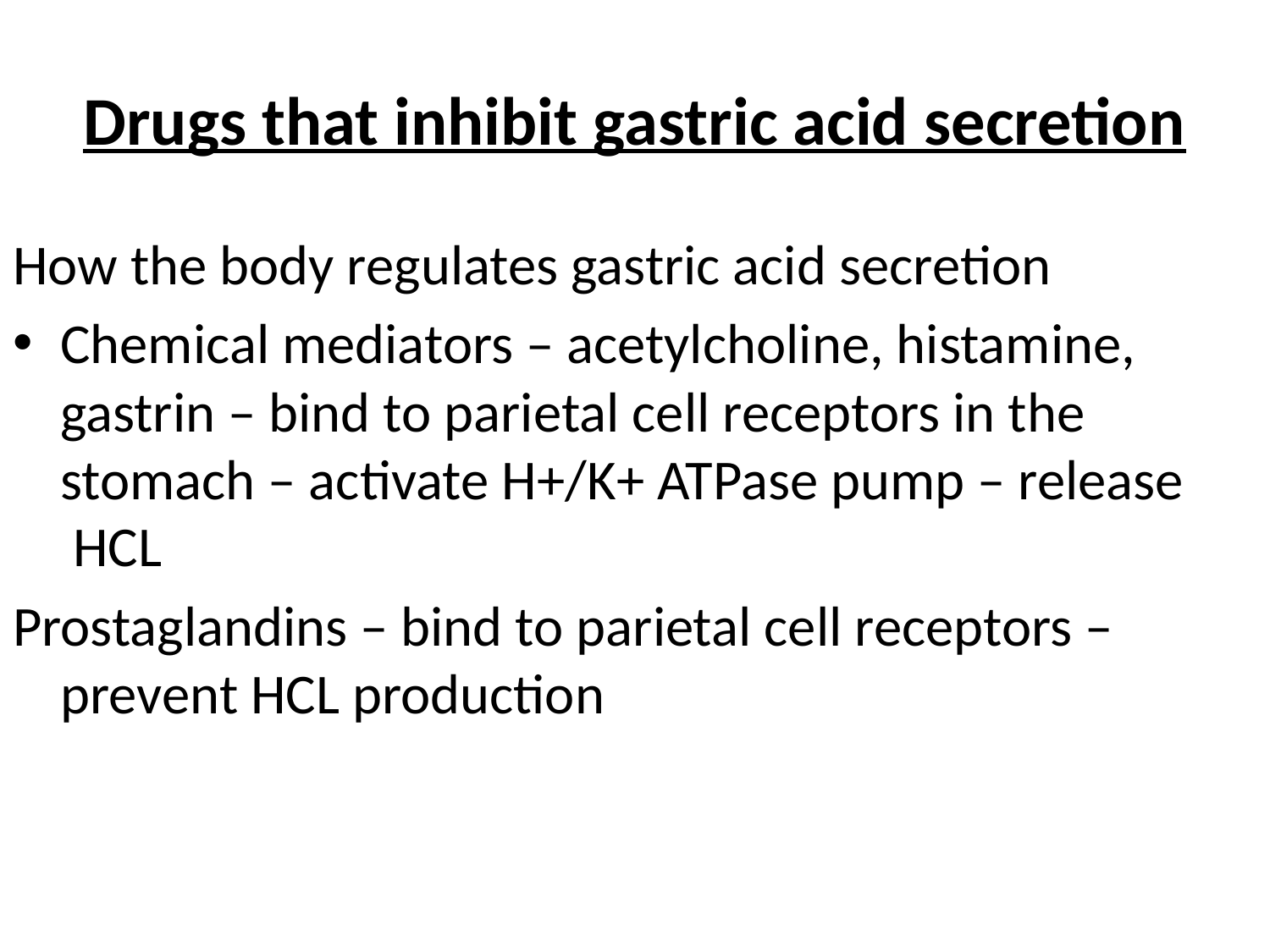

# Drugs that inhibit gastric acid secretion
How the body regulates gastric acid secretion
Chemical mediators – acetylcholine, histamine, gastrin – bind to parietal cell receptors in the stomach – activate H+/K+ ATPase pump – release  HCL
Prostaglandins – bind to parietal cell receptors – prevent HCL production